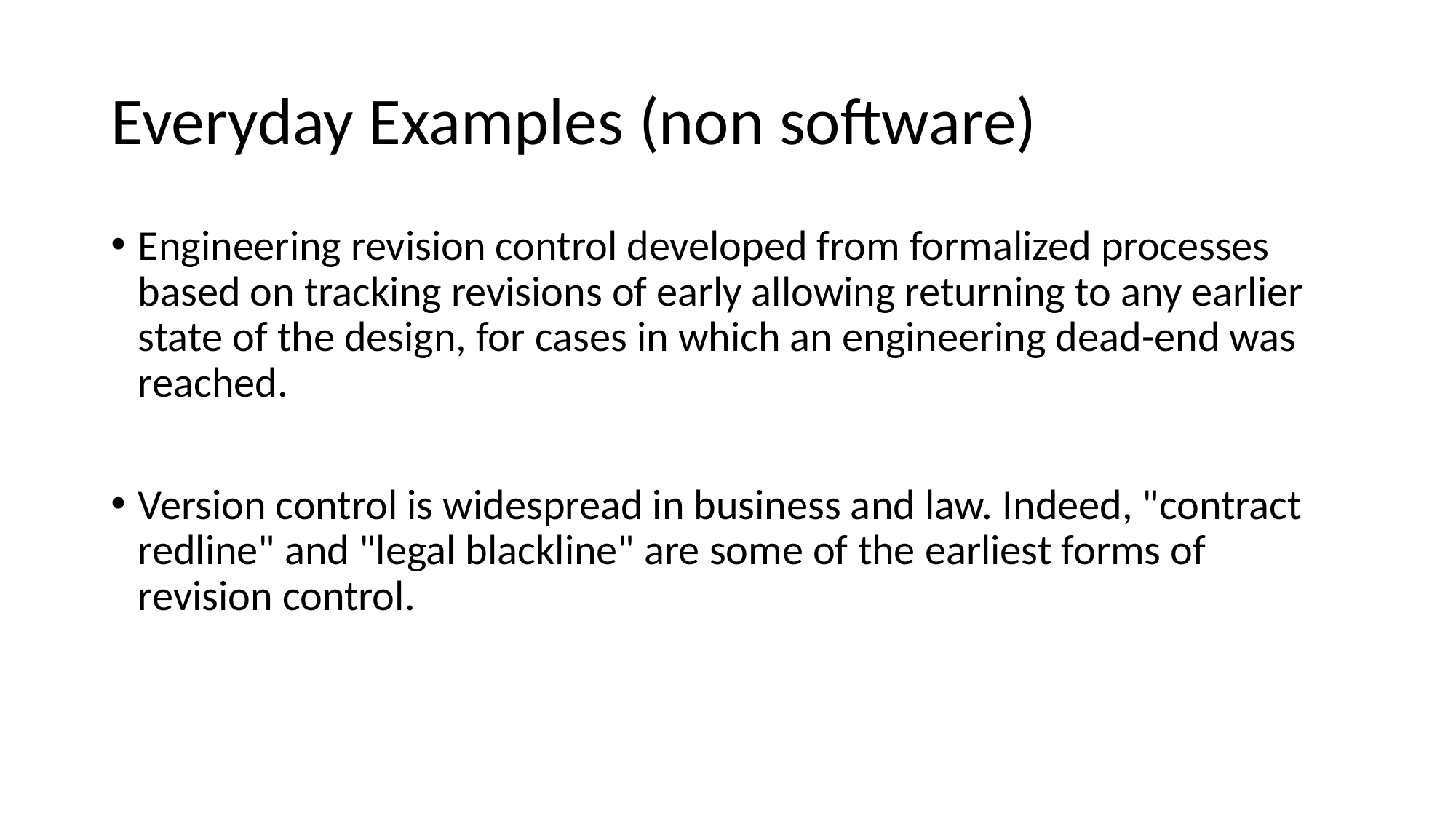

# Everyday Examples (non software)
Engineering revision control developed from formalized processes based on tracking revisions of early allowing returning to any earlier state of the design, for cases in which an engineering dead-end was reached.

Version control is widespread in business and law. Indeed, "contract redline" and "legal blackline" are some of the earliest forms of revision control.